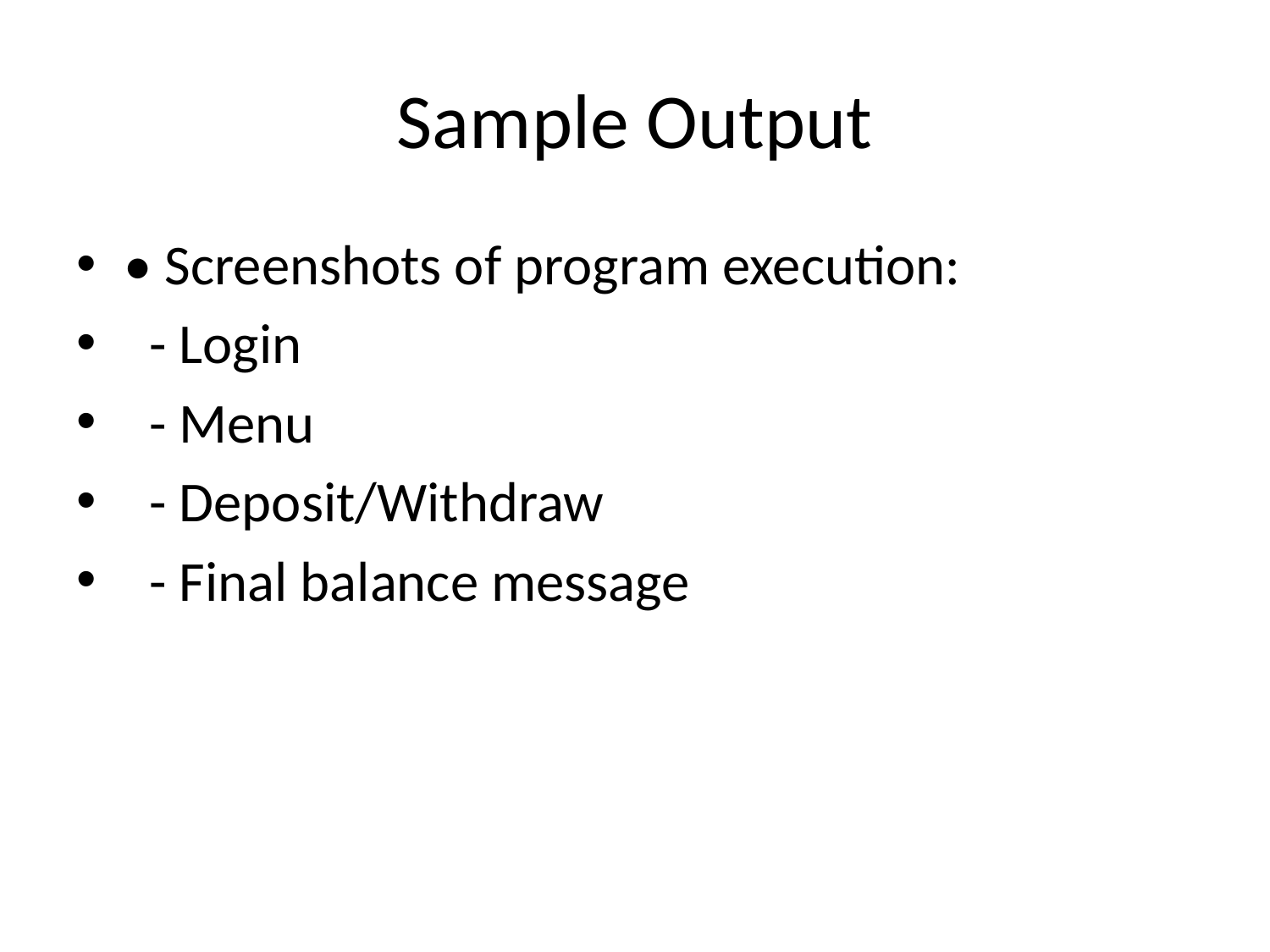

# Sample Output
• Screenshots of program execution:
  - Login
  - Menu
  - Deposit/Withdraw
  - Final balance message